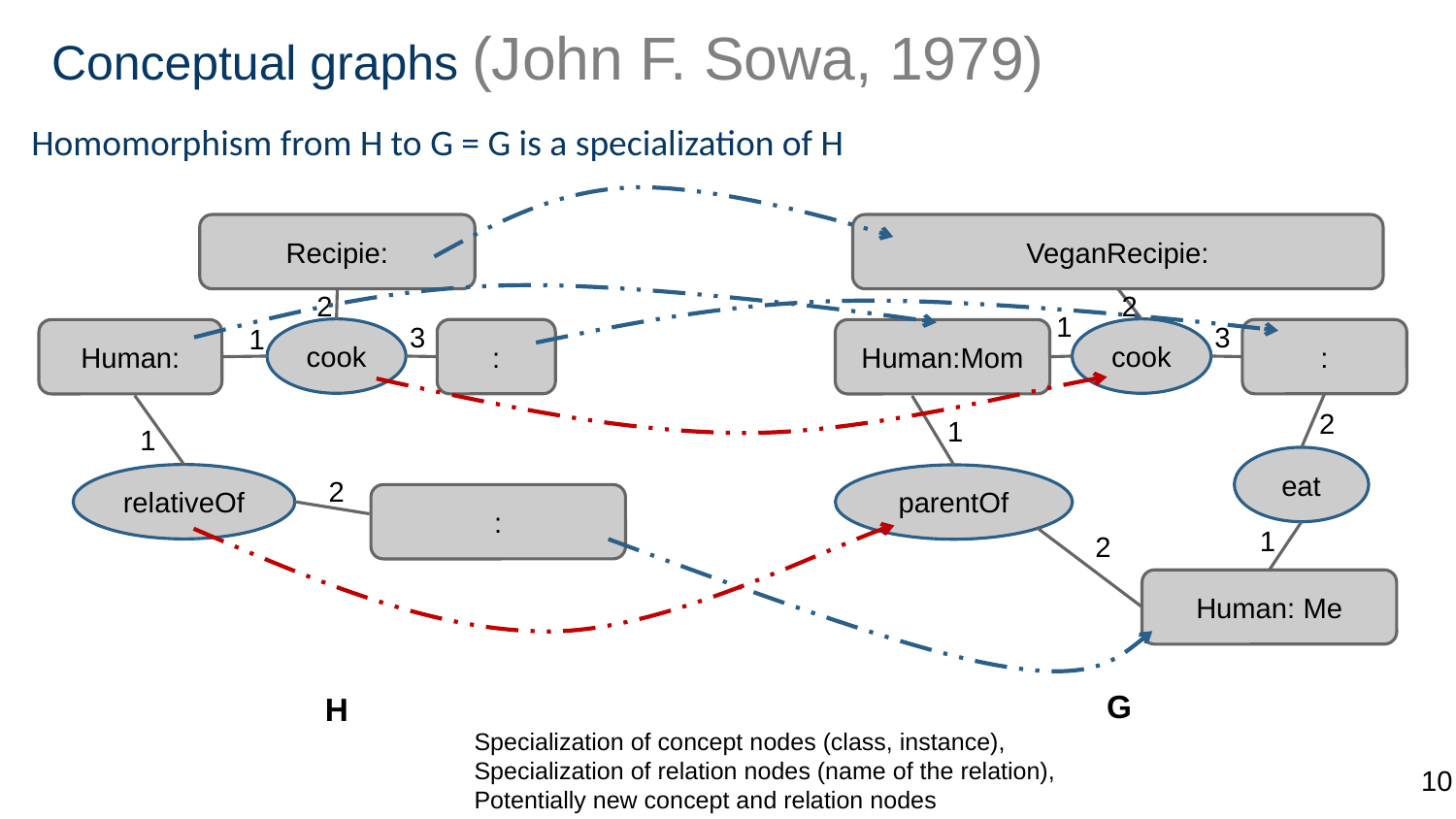

# Conceptual graphs (John F. Sowa, 1979)
Homomorphism from H to G = G is a specialization of H

Recipie:
VeganRecipie:
2
2

1
3
3
1
cook
cook
:
:
Human:
Human:Mom

2
1
1
eat
relativeOf
parentOf
2
:
1
2

Human: Me
G
H
Specialization of concept nodes (class, instance),
Specialization of relation nodes (name of the relation),
Potentially new concept and relation nodes
10